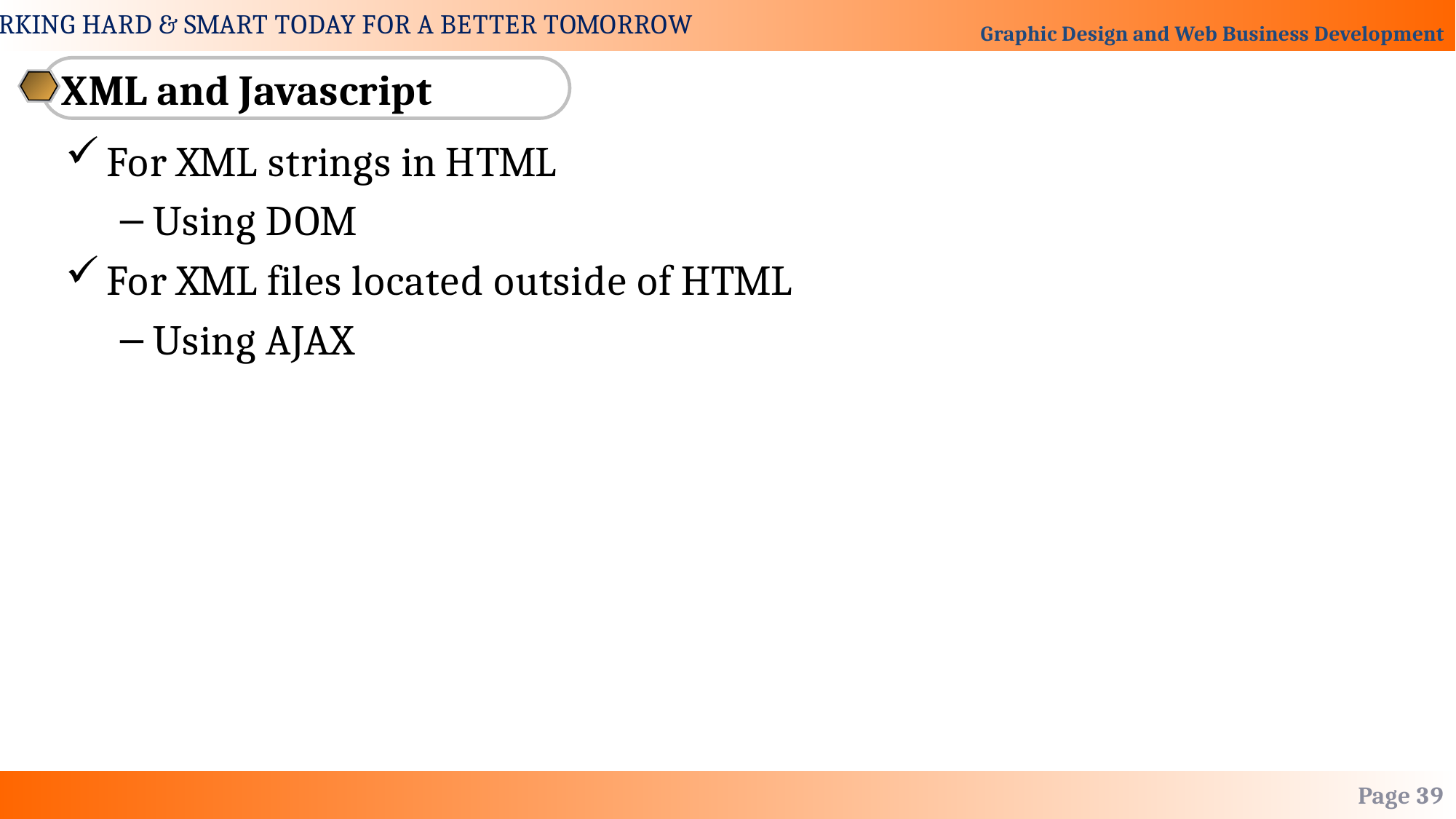

XML and Javascript

For XML strings in HTML
Using DOM
For XML files located outside of HTML
Using AJAX

Page 39